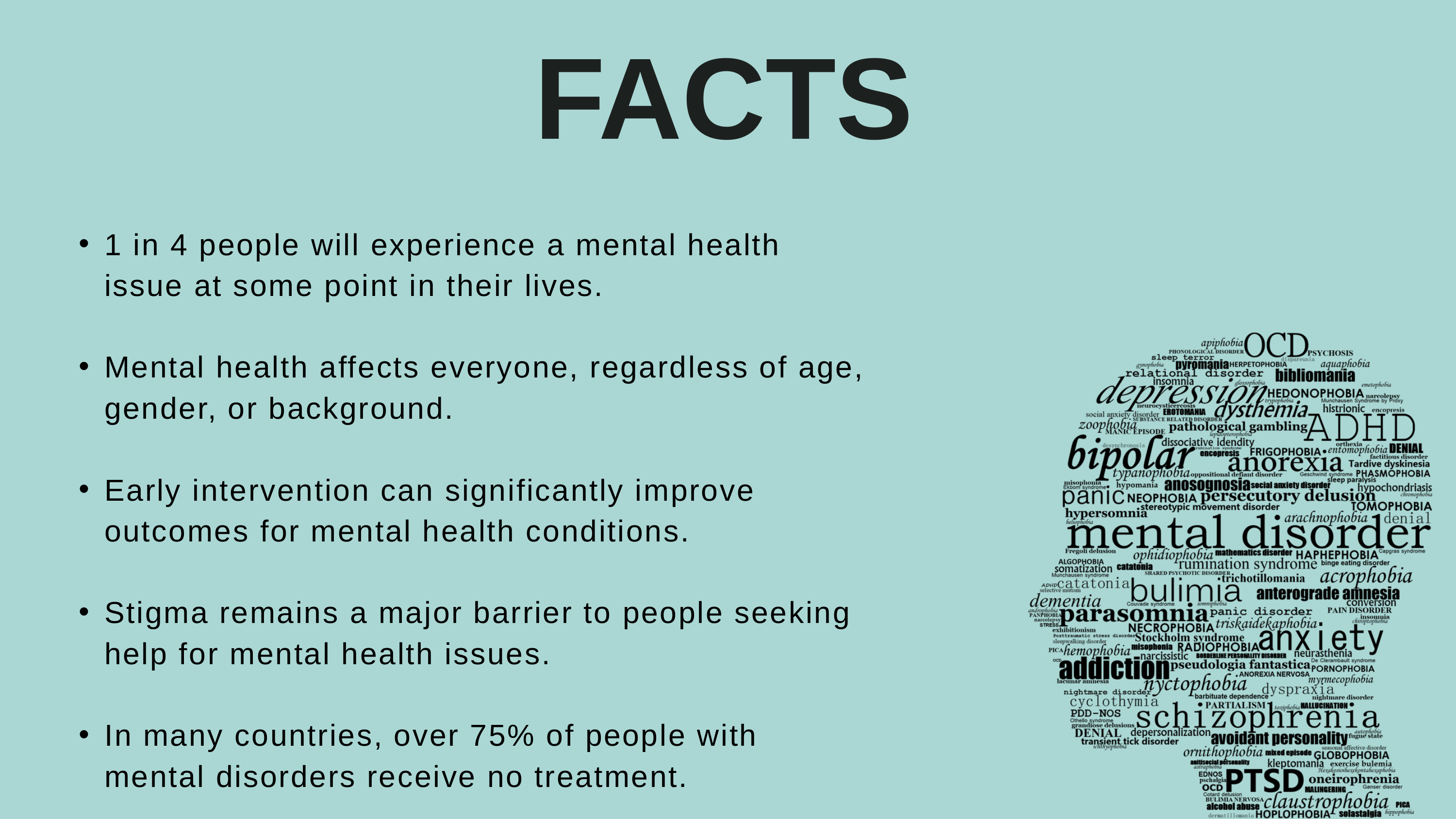

FACTS
1 in 4 people will experience a mental health issue at some point in their lives.

Mental health affects everyone, regardless of age, gender, or background.

Early intervention can significantly improve outcomes for mental health conditions.

Stigma remains a major barrier to people seeking help for mental health issues.

In many countries, over 75% of people with mental disorders receive no treatment.